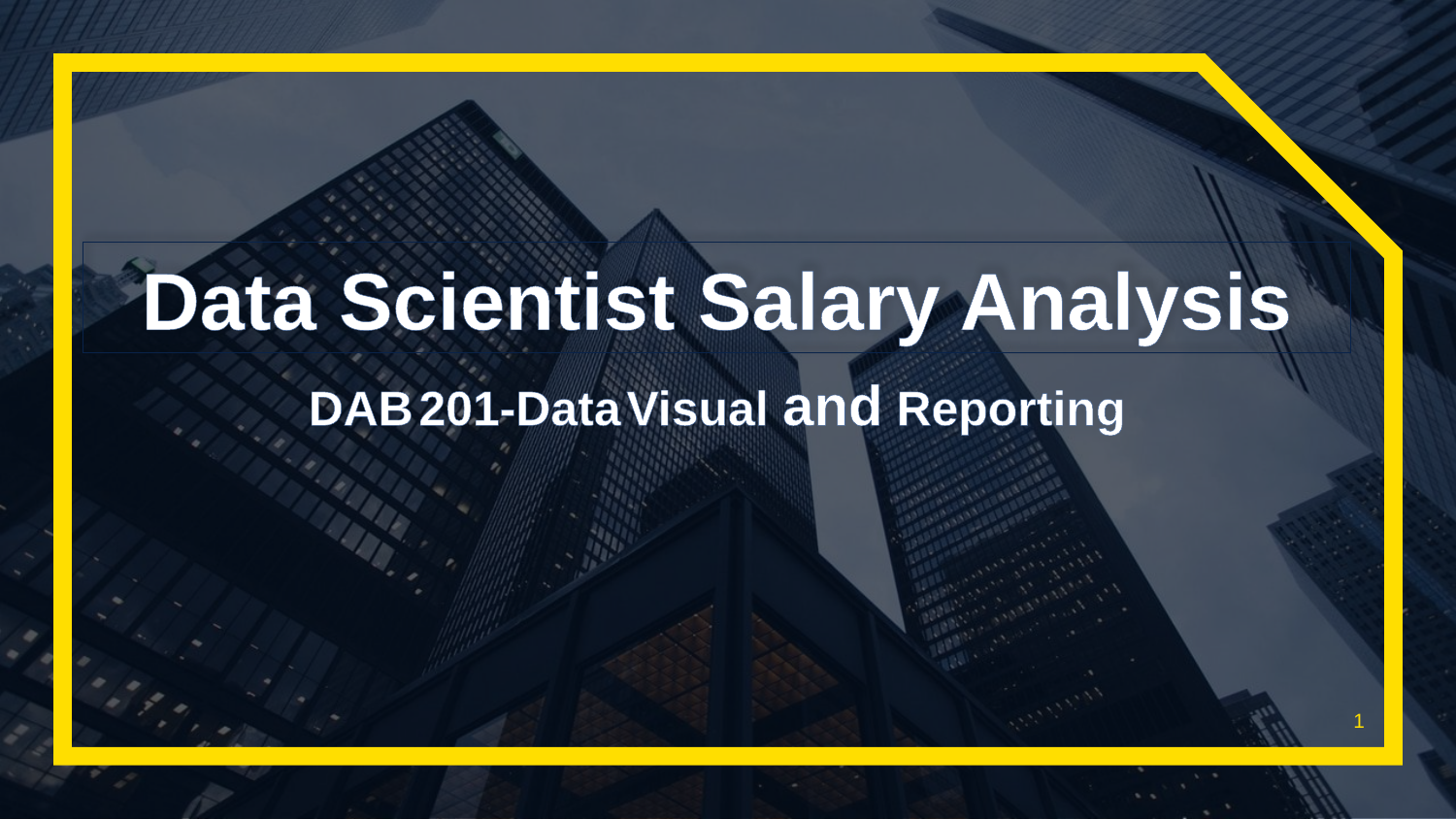

Data Scientist Salary Analysis
DAB 201-Data Visual and Reporting
1